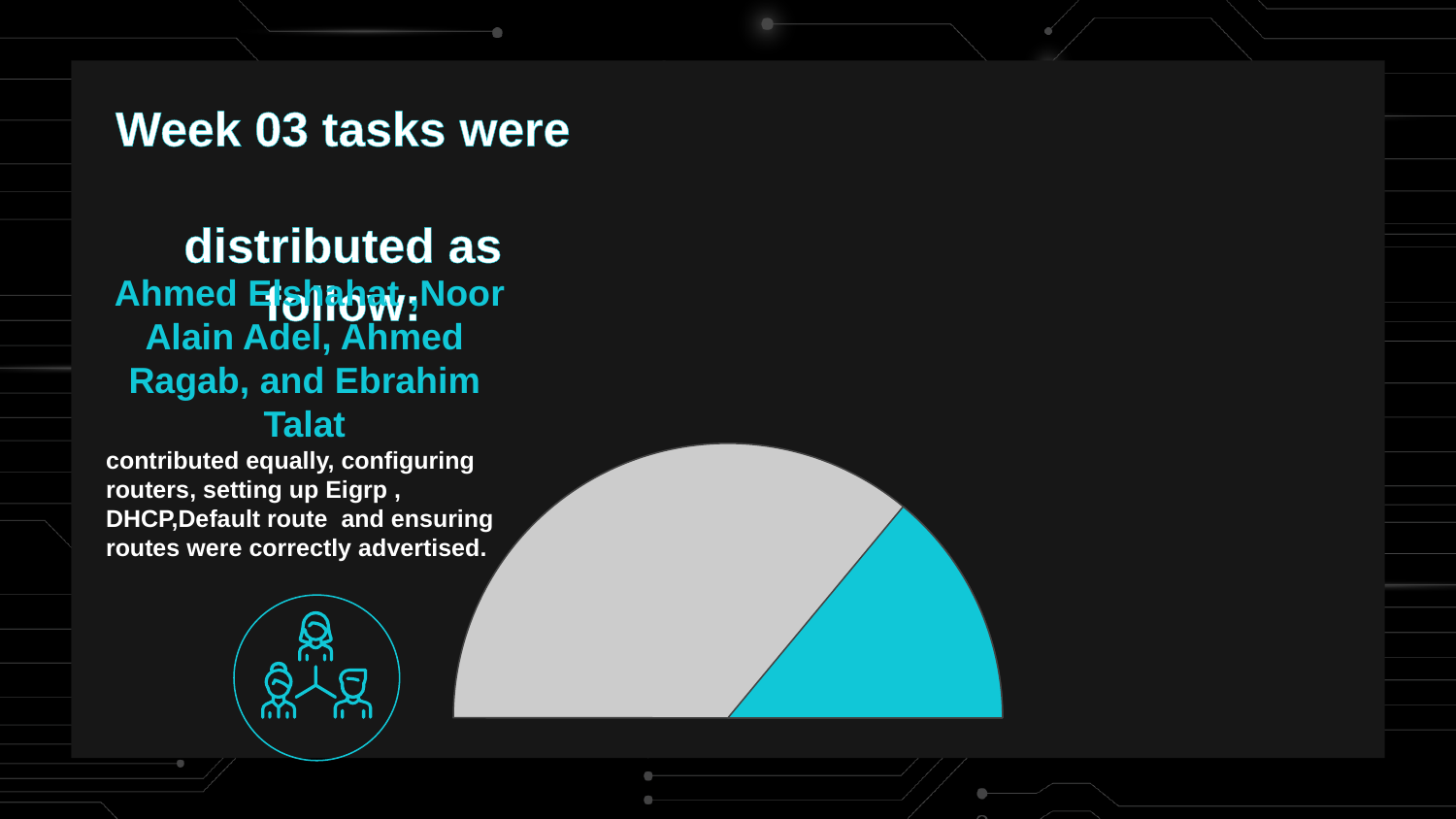

# Week 03 tasks were distributed as follow:
 Ahmed Elshahat ,Noor Alain Adel, Ahmed Ragab, and Ebrahim Talat
contributed equally, configuring routers, setting up Eigrp , DHCP,Default route  and ensuring routes were correctly advertised.